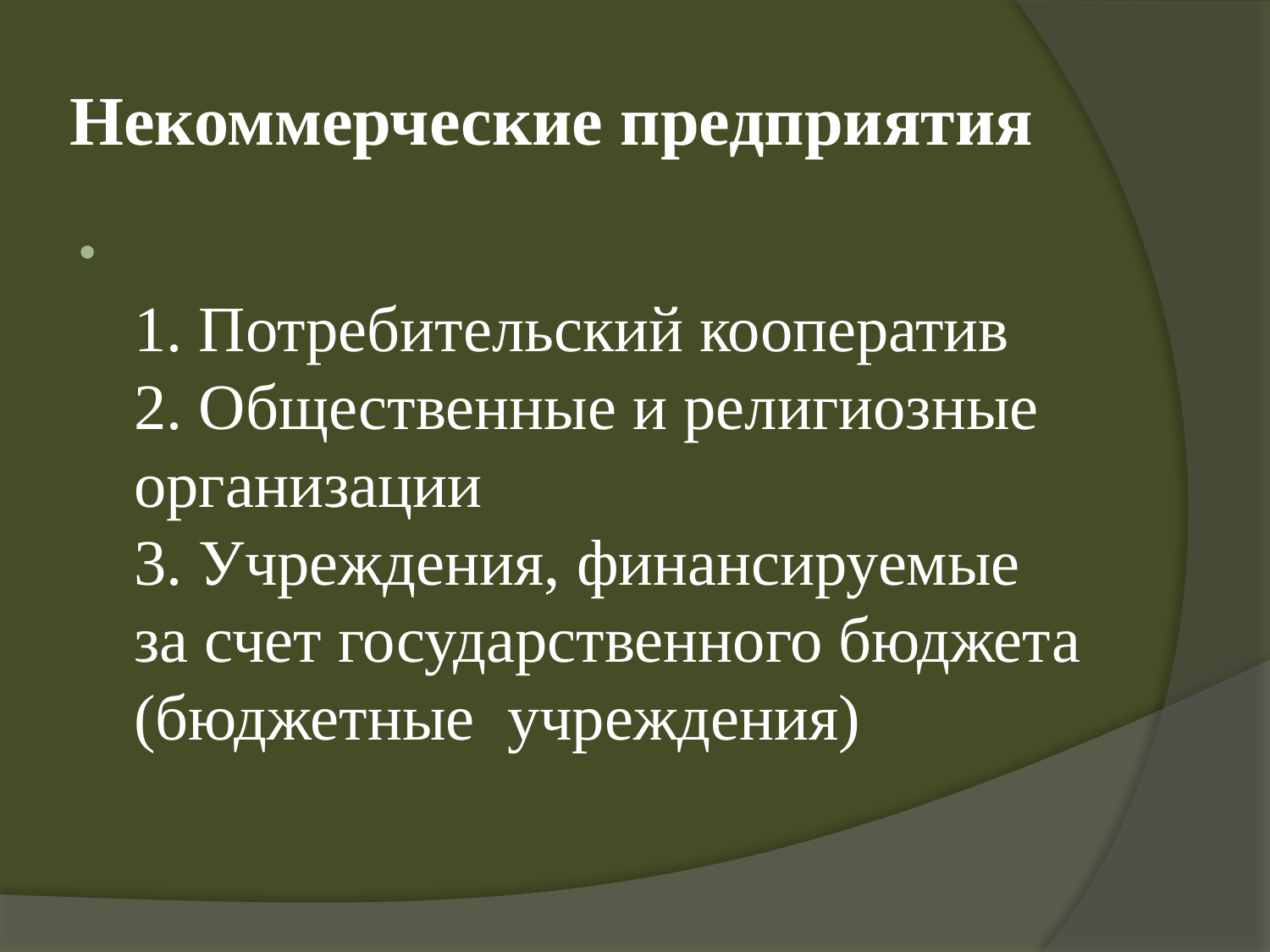

# Некоммерческие предприятия
1. Потребительский кооператив
2. Общественные и религиозные организации
3. Учреждения, финансируемые за счет государственного бюджета (бюджетные  учреждения)